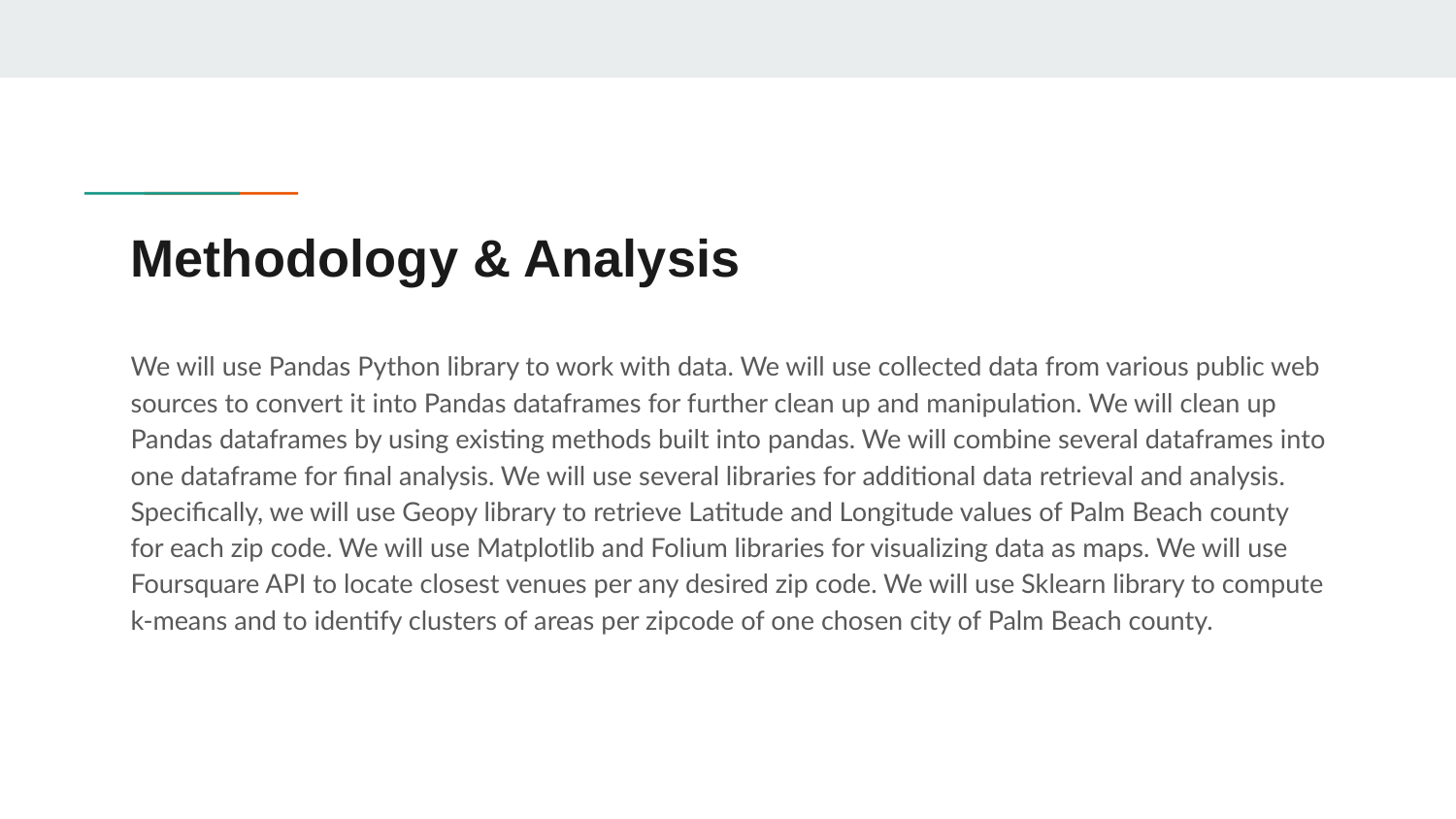

# Methodology & Analysis
We will use Pandas Python library to work with data. We will use collected data from various public web sources to convert it into Pandas dataframes for further clean up and manipulation. We will clean up Pandas dataframes by using existing methods built into pandas. We will combine several dataframes into one dataframe for final analysis. We will use several libraries for additional data retrieval and analysis. Specifically, we will use Geopy library to retrieve Latitude and Longitude values of Palm Beach county for each zip code. We will use Matplotlib and Folium libraries for visualizing data as maps. We will use Foursquare API to locate closest venues per any desired zip code. We will use Sklearn library to compute k-means and to identify clusters of areas per zipcode of one chosen city of Palm Beach county.